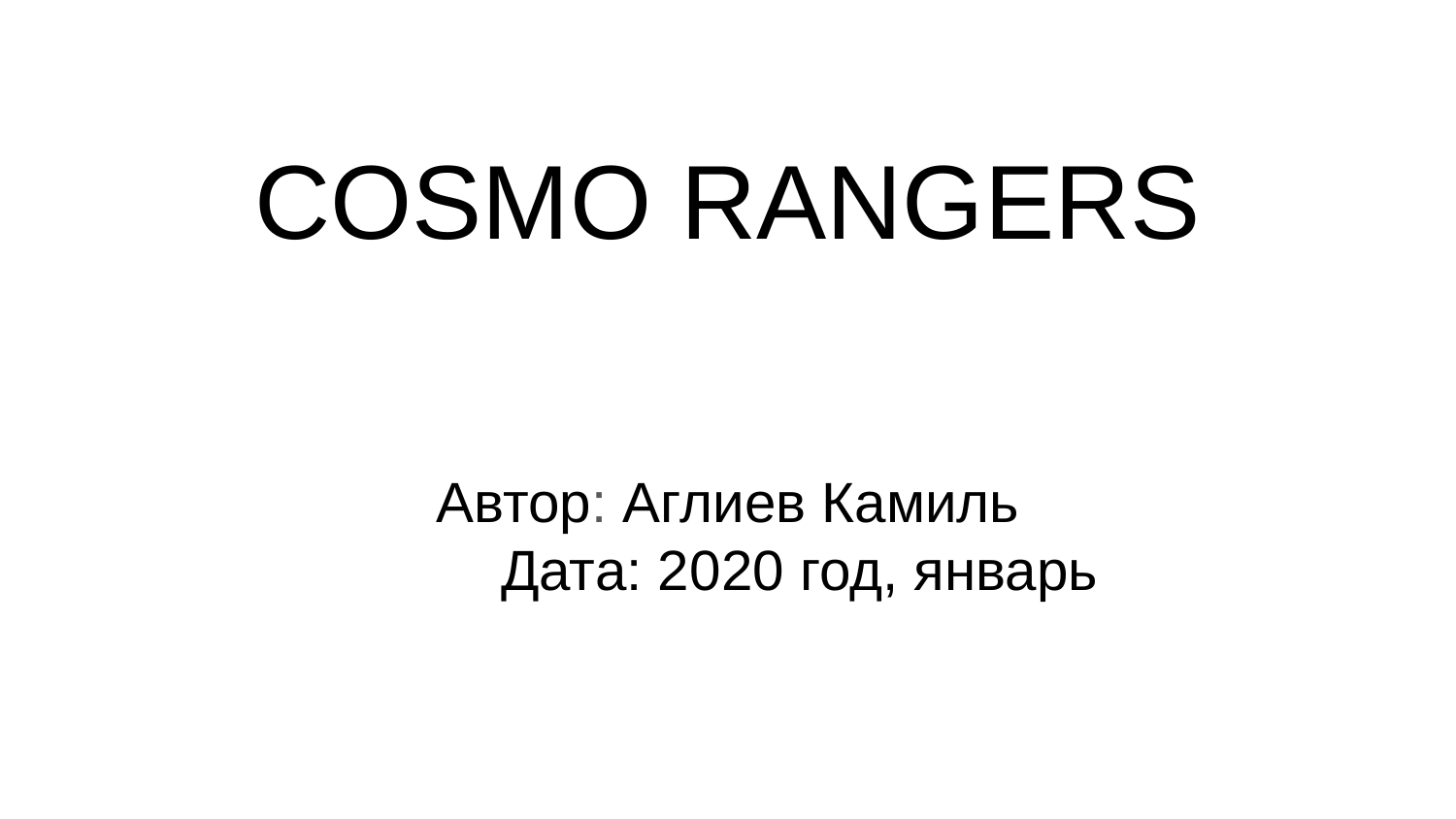

# COSMO RANGERS
Автор: Аглиев Камиль
			Датa: 2020 год, январь